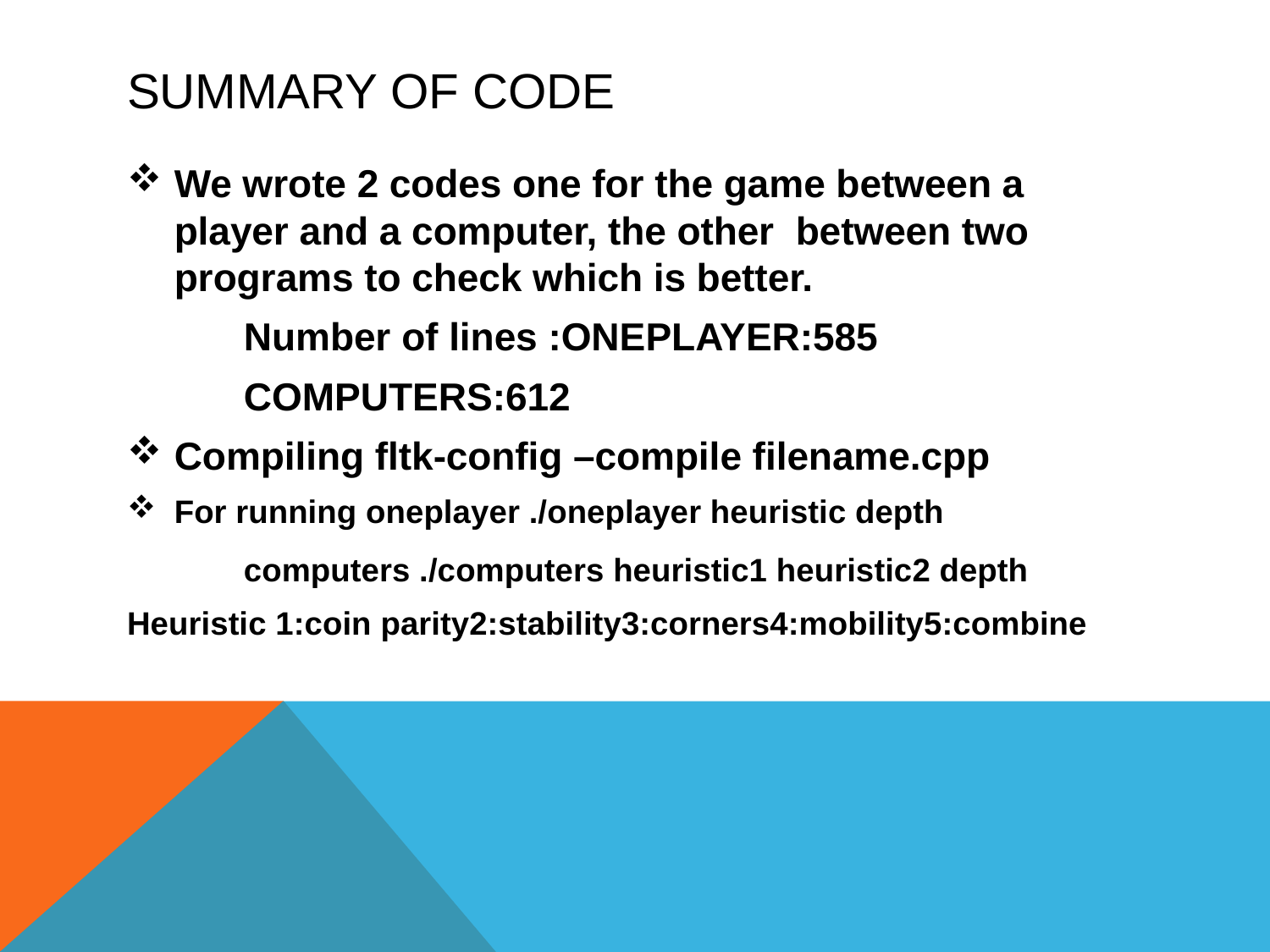

# SUMMARY OF CODE
We wrote 2 codes one for the game between a player and a computer, the other  between two programs to check which is better.
	Number of lines :ONEPLAYER:585
				COMPUTERS:612
Compiling fltk-config –compile filename.cpp
For running oneplayer ./oneplayer heuristic depth
	computers ./computers heuristic1 heuristic2 depth
Heuristic 1:coin parity2:stability3:corners4:mobility5:combine